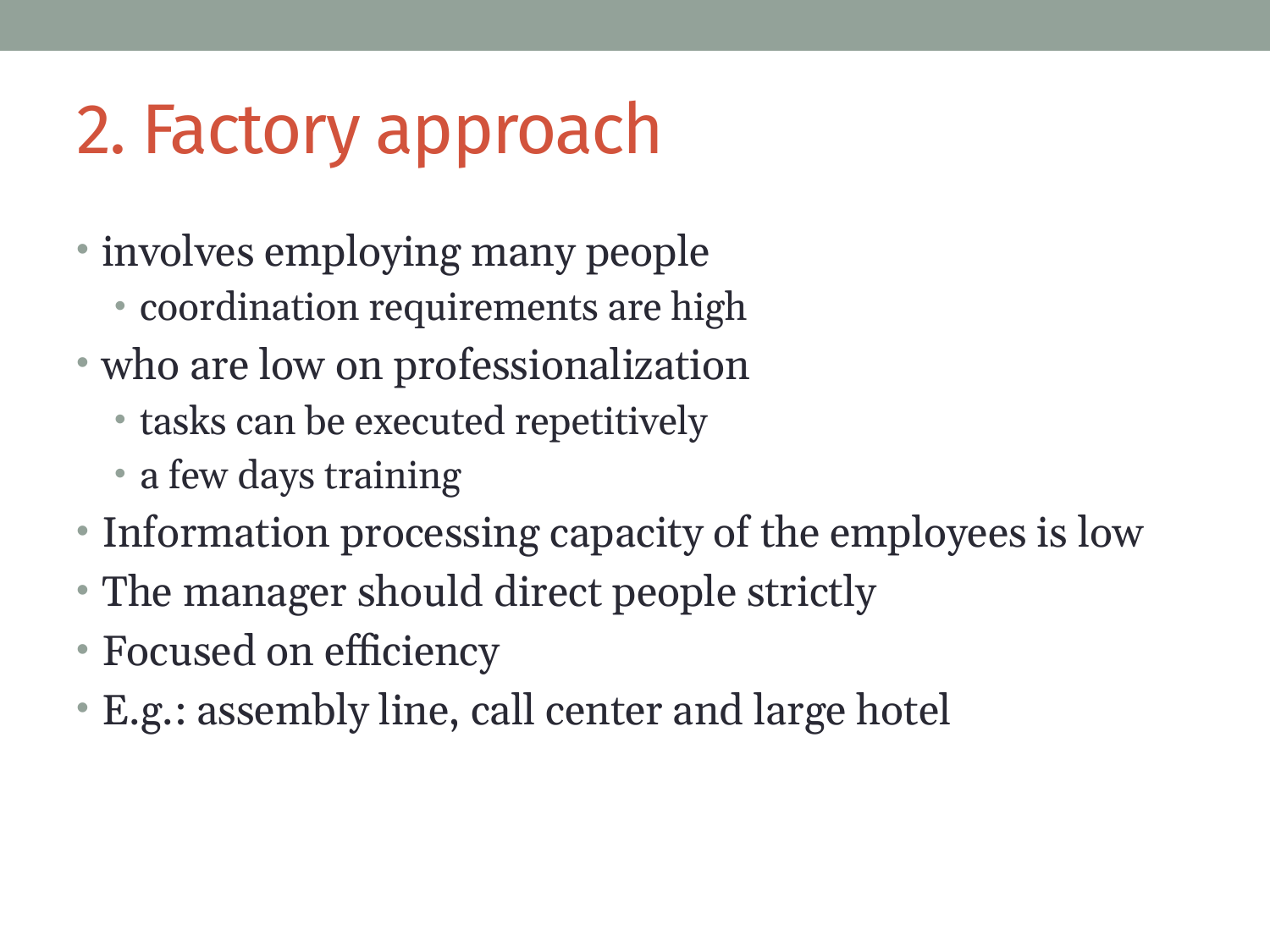

# 2. Factory approach
involves employing many people
coordination requirements are high
who are low on professionalization
tasks can be executed repetitively
a few days training
Information processing capacity of the employees is low
The manager should direct people strictly
Focused on efficiency
E.g.: assembly line, call center and large hotel